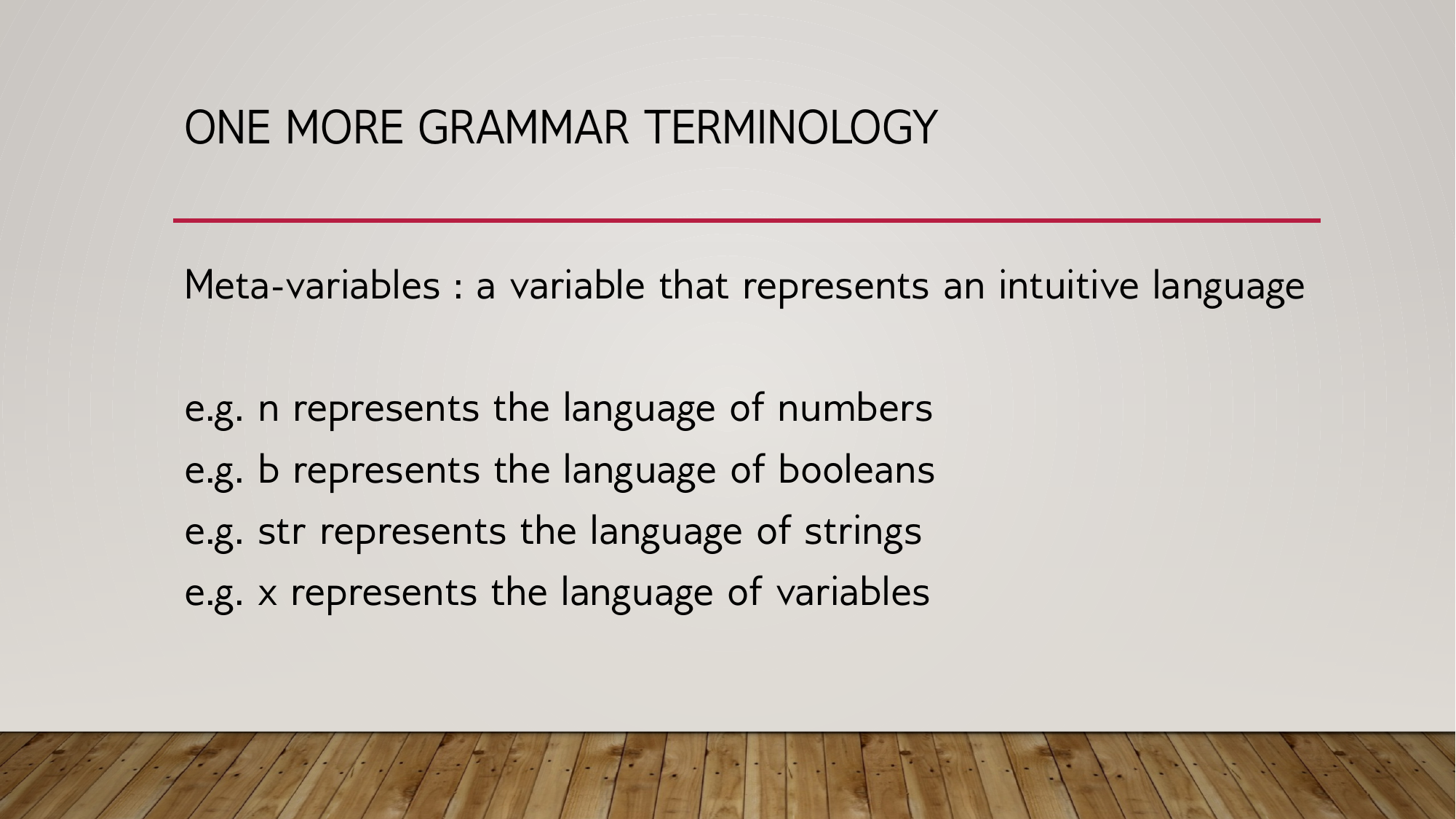

# One more Grammar Terminology
Meta-variables : a variable that represents an intuitive language

e.g. n represents the language of numbers
e.g. b represents the language of booleans
e.g. str represents the language of strings
e.g. x represents the language of variables